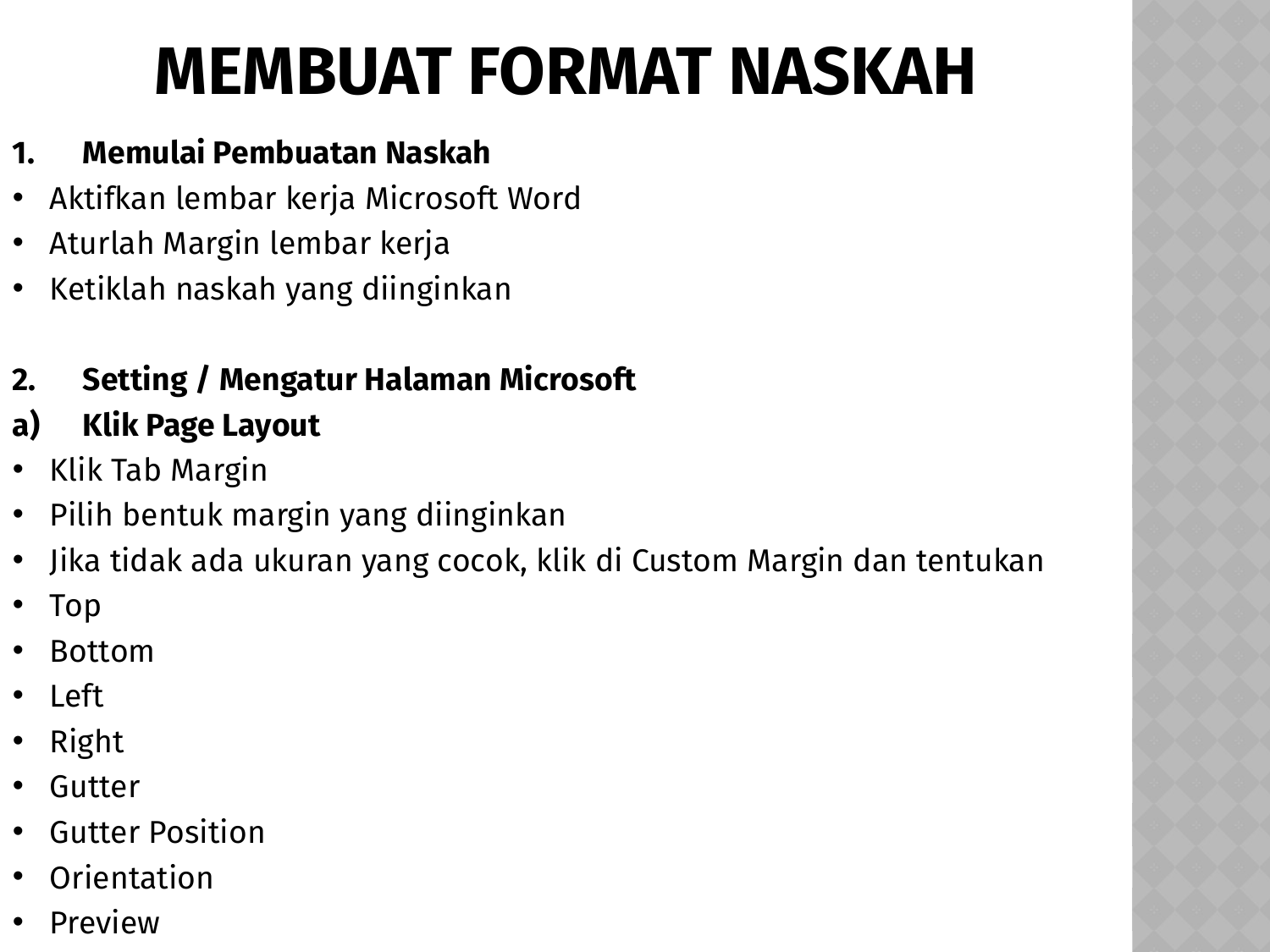

# Membuat format naskah
Memulai Pembuatan Naskah
Aktifkan lembar kerja Microsoft Word
Aturlah Margin lembar kerja
Ketiklah naskah yang diinginkan

Setting / Mengatur Halaman Microsoft
Klik Page Layout
Klik Tab Margin
Pilih bentuk margin yang diinginkan
Jika tidak ada ukuran yang cocok, klik di Custom Margin dan tentukan
Top
Bottom
Left
Right
Gutter
Gutter Position
Orientation
Preview